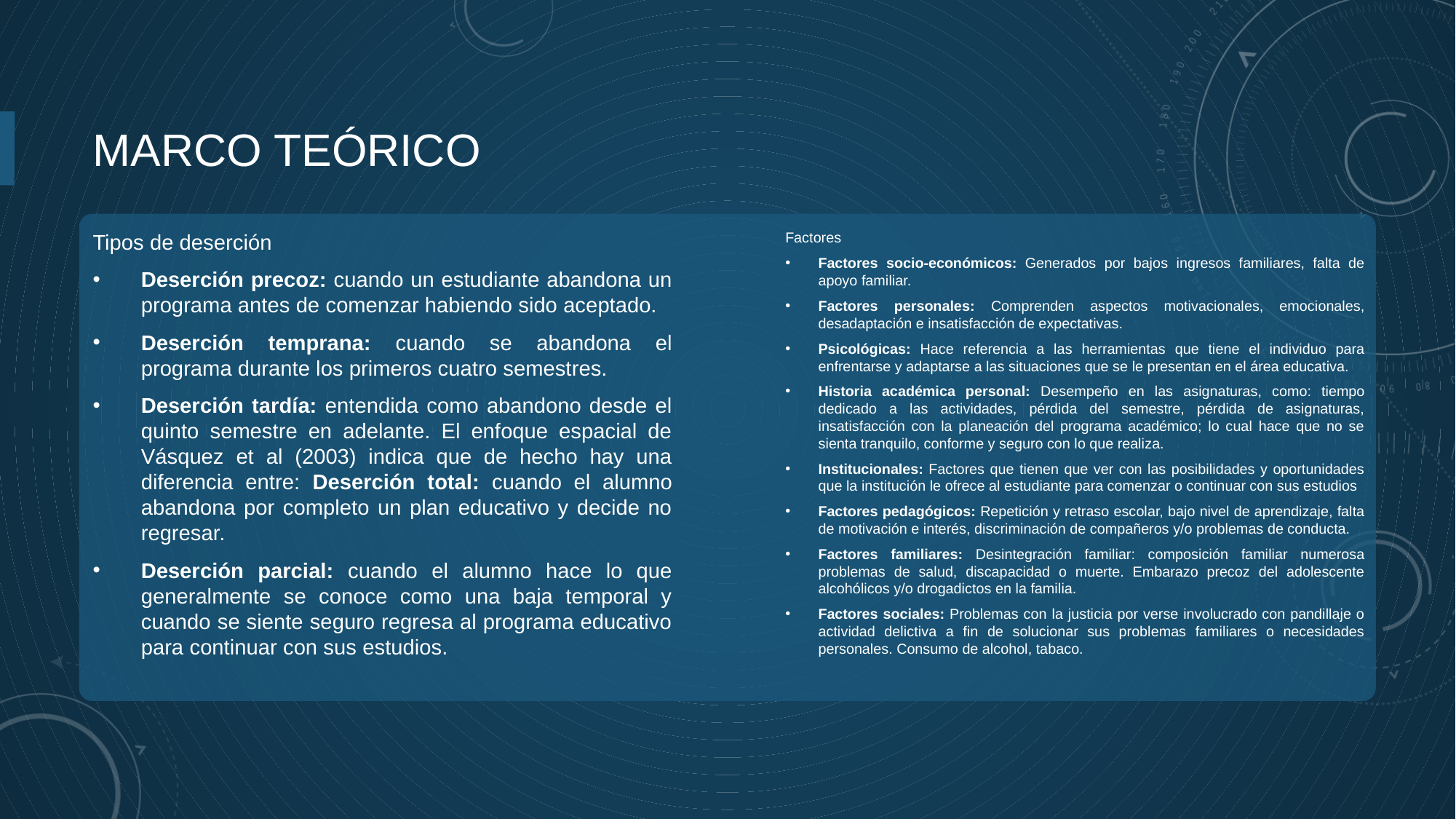

# Marco teórico
Tipos de deserción
Deserción precoz: cuando un estudiante abandona un programa antes de comenzar habiendo sido aceptado.
Deserción temprana: cuando se abandona el programa durante los primeros cuatro semestres.
Deserción tardía: entendida como abandono desde el quinto semestre en adelante. El enfoque espacial de Vásquez et al (2003) indica que de hecho hay una diferencia entre: Deserción total: cuando el alumno abandona por completo un plan educativo y decide no regresar.
Deserción parcial: cuando el alumno hace lo que generalmente se conoce como una baja temporal y cuando se siente seguro regresa al programa educativo para continuar con sus estudios.

Factores
Factores socio-económicos: Generados por bajos ingresos familiares, falta de apoyo familiar.
Factores personales: Comprenden aspectos motivacionales, emocionales, desadaptación e insatisfacción de expectativas.
Psicológicas: Hace referencia a las herramientas que tiene el individuo para enfrentarse y adaptarse a las situaciones que se le presentan en el área educativa.
Historia académica personal: Desempeño en las asignaturas, como: tiempo dedicado a las actividades, pérdida del semestre, pérdida de asignaturas, insatisfacción con la planeación del programa académico; lo cual hace que no se sienta tranquilo, conforme y seguro con lo que realiza.
Institucionales: Factores que tienen que ver con las posibilidades y oportunidades que la institución le ofrece al estudiante para comenzar o continuar con sus estudios
Factores pedagógicos: Repetición y retraso escolar, bajo nivel de aprendizaje, falta de motivación e interés, discriminación de compañeros y/o problemas de conducta.
Factores familiares: Desintegración familiar: composición familiar numerosa problemas de salud, discapacidad o muerte. Embarazo precoz del adolescente alcohólicos y/o drogadictos en la familia.
Factores sociales: Problemas con la justicia por verse involucrado con pandillaje o actividad delictiva a fin de solucionar sus problemas familiares o necesidades personales. Consumo de alcohol, tabaco.